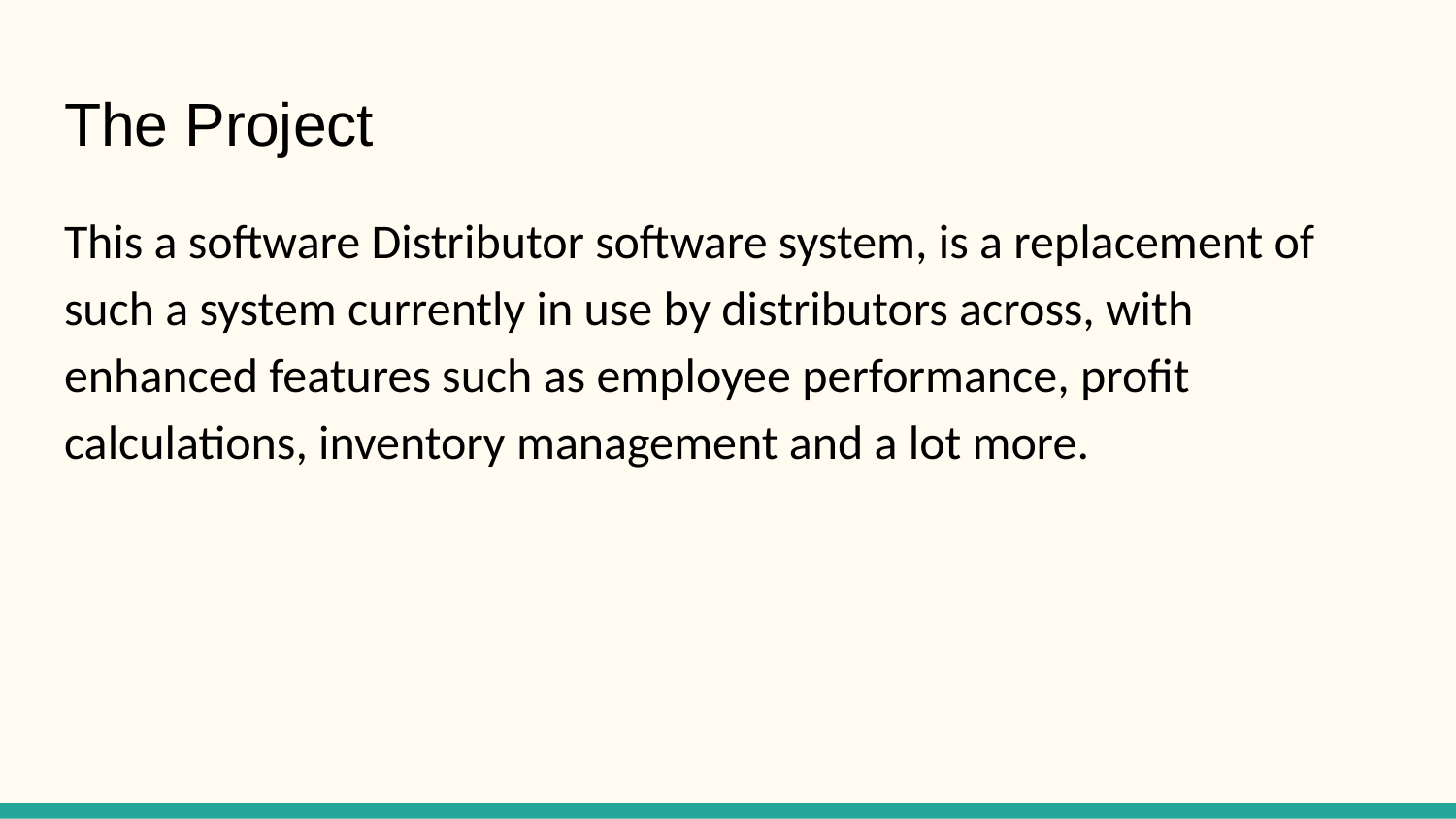

# The Project
This a software Distributor software system, is a replacement of such a system currently in use by distributors across, with enhanced features such as employee performance, profit calculations, inventory management and a lot more.